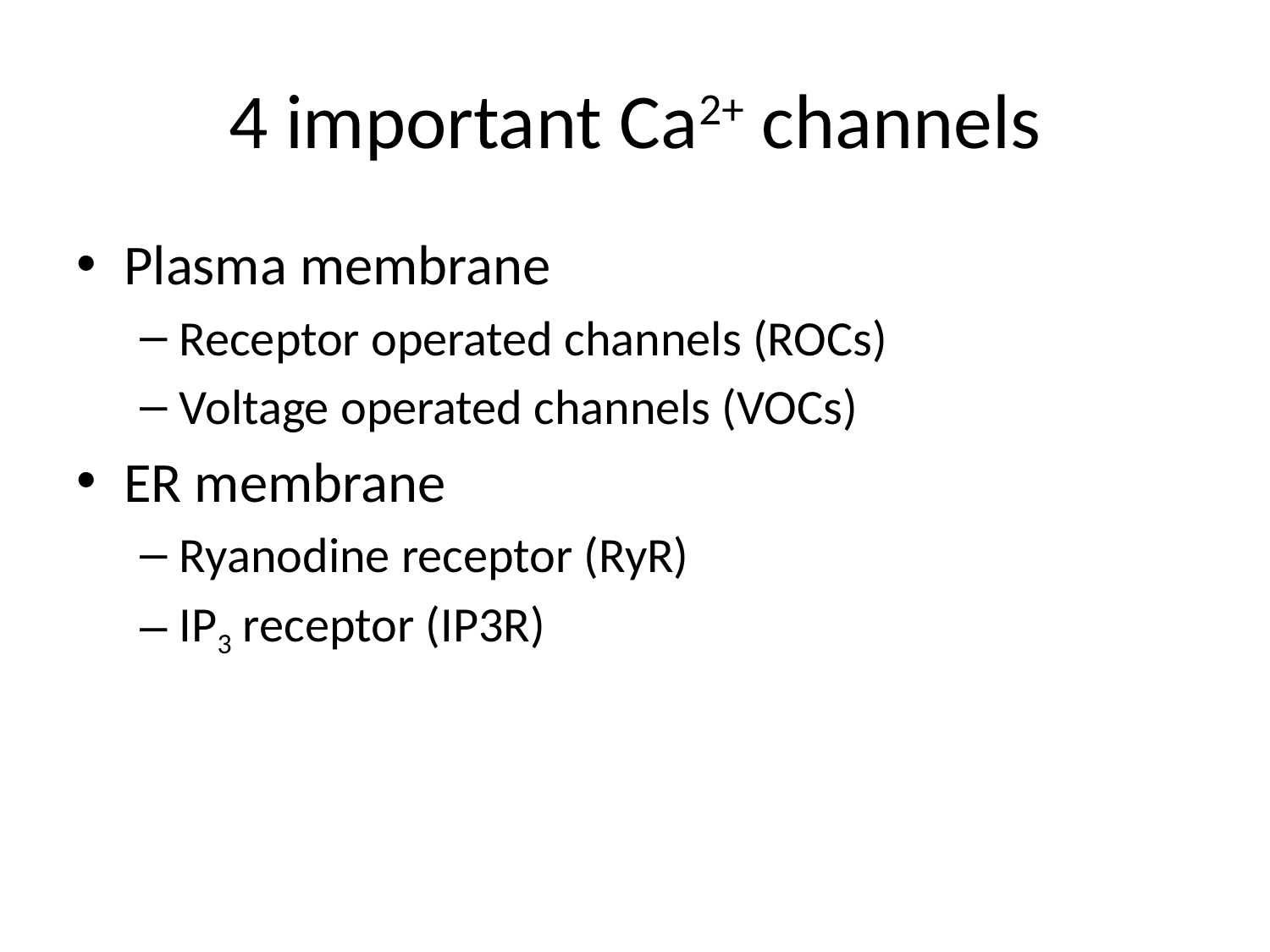

# 4 important Ca2+ channels
Plasma membrane
Receptor operated channels (ROCs)
Voltage operated channels (VOCs)
ER membrane
Ryanodine receptor (RyR)
IP3 receptor (IP3R)